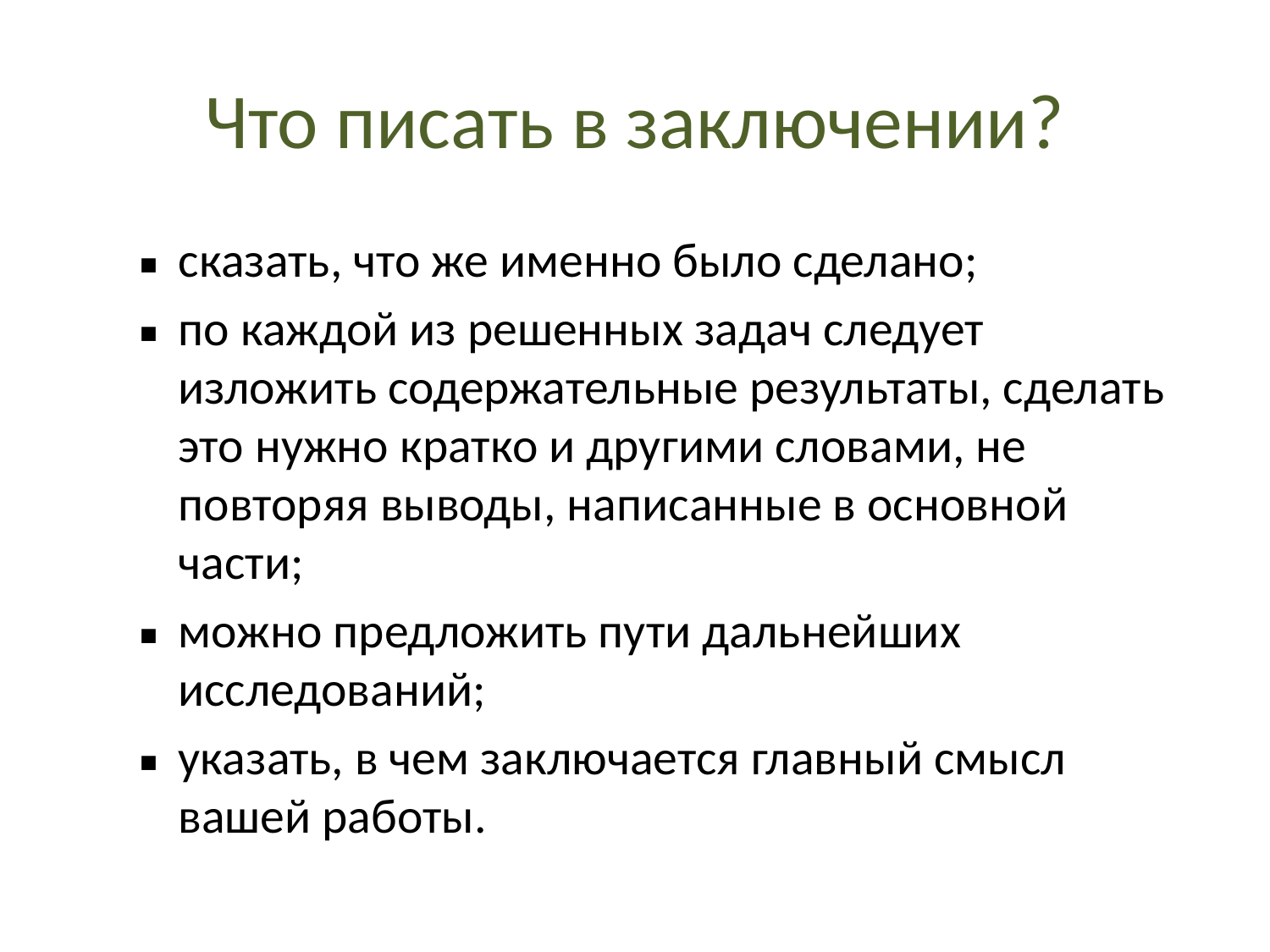

# Что писать в заключении?
сказать, что же именно было сделано;
по каждой из решенных задач следует изложить содержательные результаты, сделать это нужно кратко и другими словами, не повторяя выводы, написанные в основной части;
можно предложить пути дальнейших исследований;
указать, в чем заключается главный смысл вашей работы.